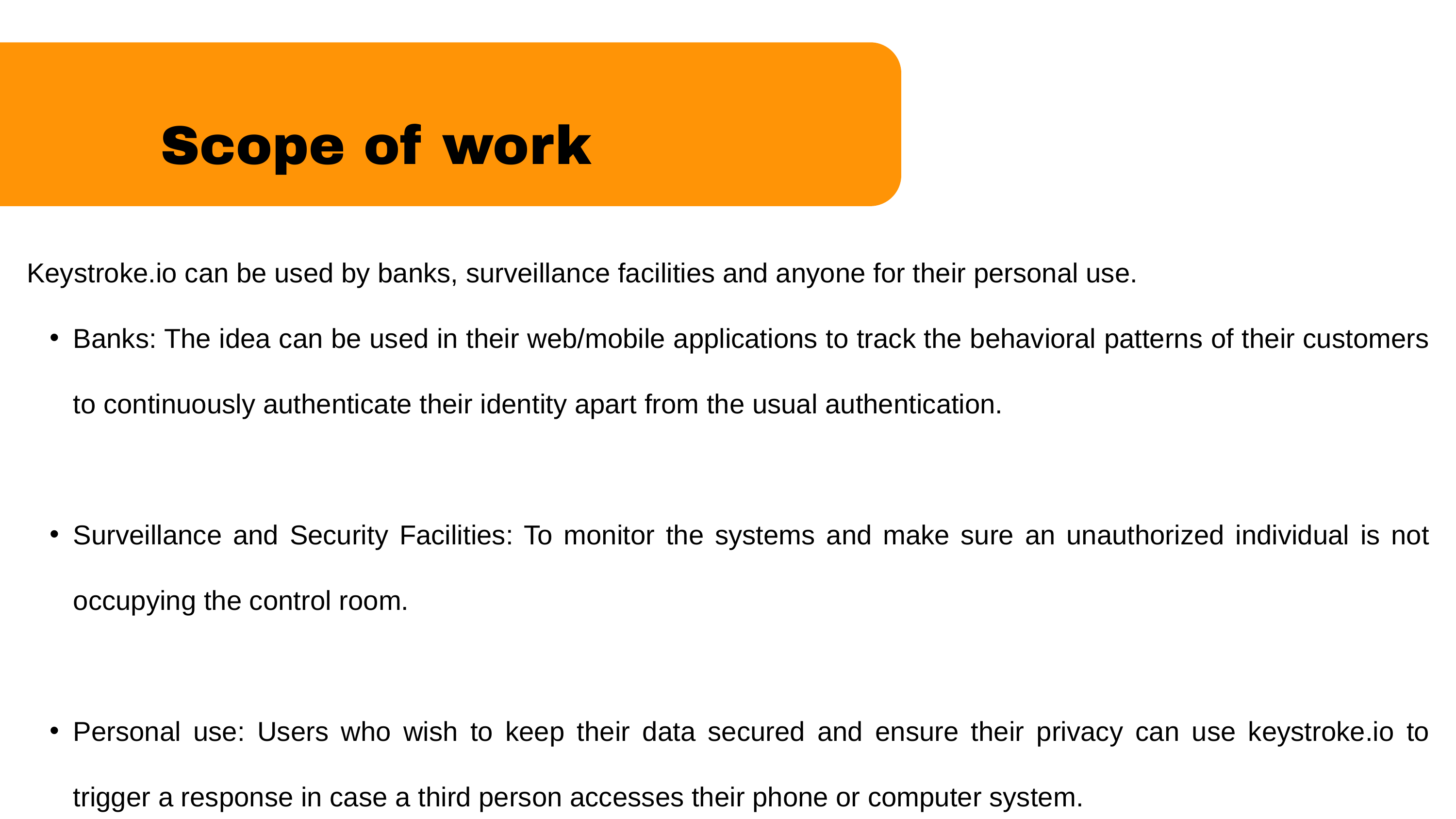

Scope of work
Keystroke.io can be used by banks, surveillance facilities and anyone for their personal use.
Banks: The idea can be used in their web/mobile applications to track the behavioral patterns of their customers to continuously authenticate their identity apart from the usual authentication.

Surveillance and Security Facilities: To monitor the systems and make sure an unauthorized individual is not occupying the control room.

Personal use: Users who wish to keep their data secured and ensure their privacy can use keystroke.io to trigger a response in case a third person accesses their phone or computer system.

Slides 05